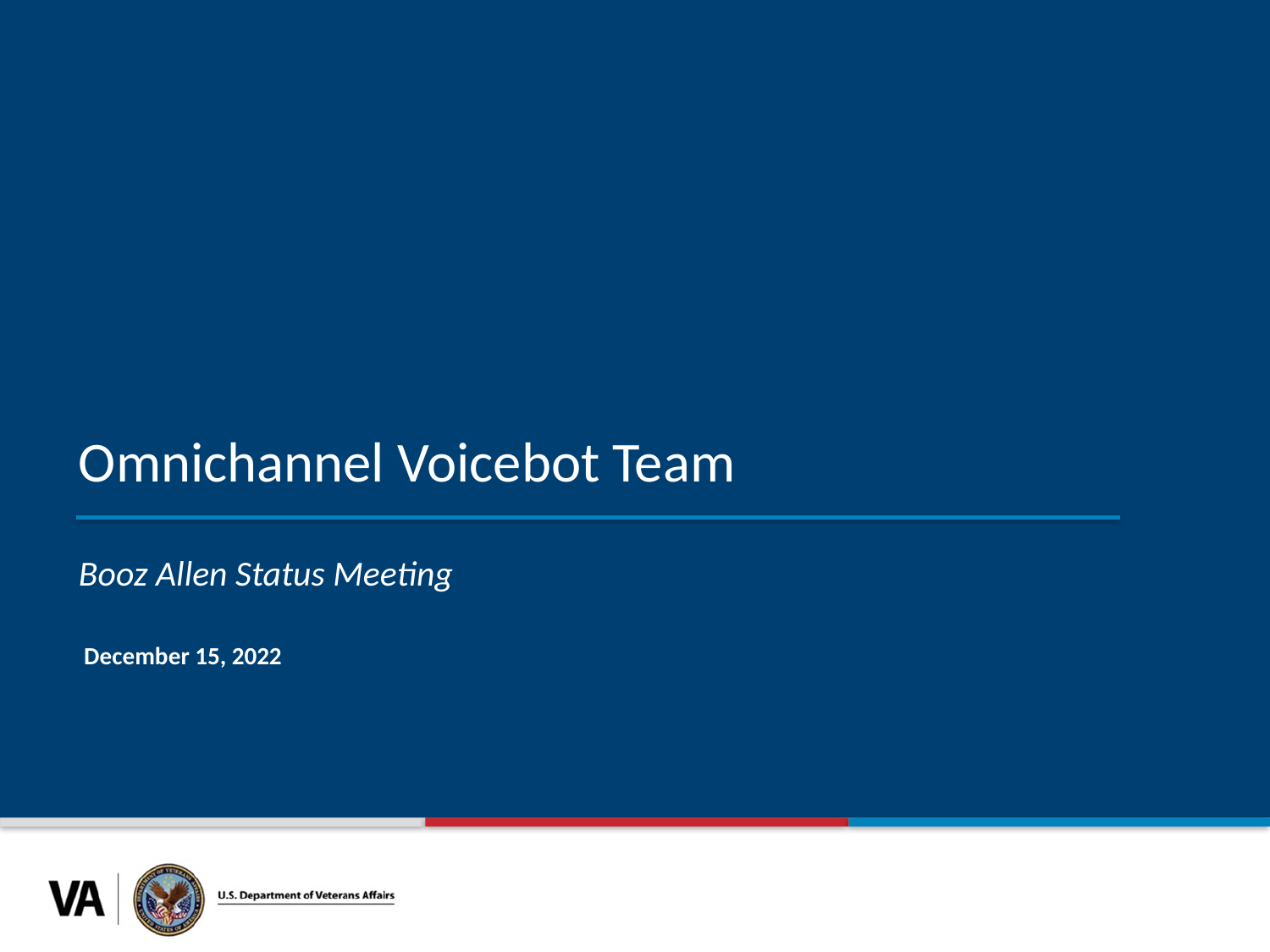

Omnichannel Voicebot Team
Booz Allen Status Meeting
December 15, 2022